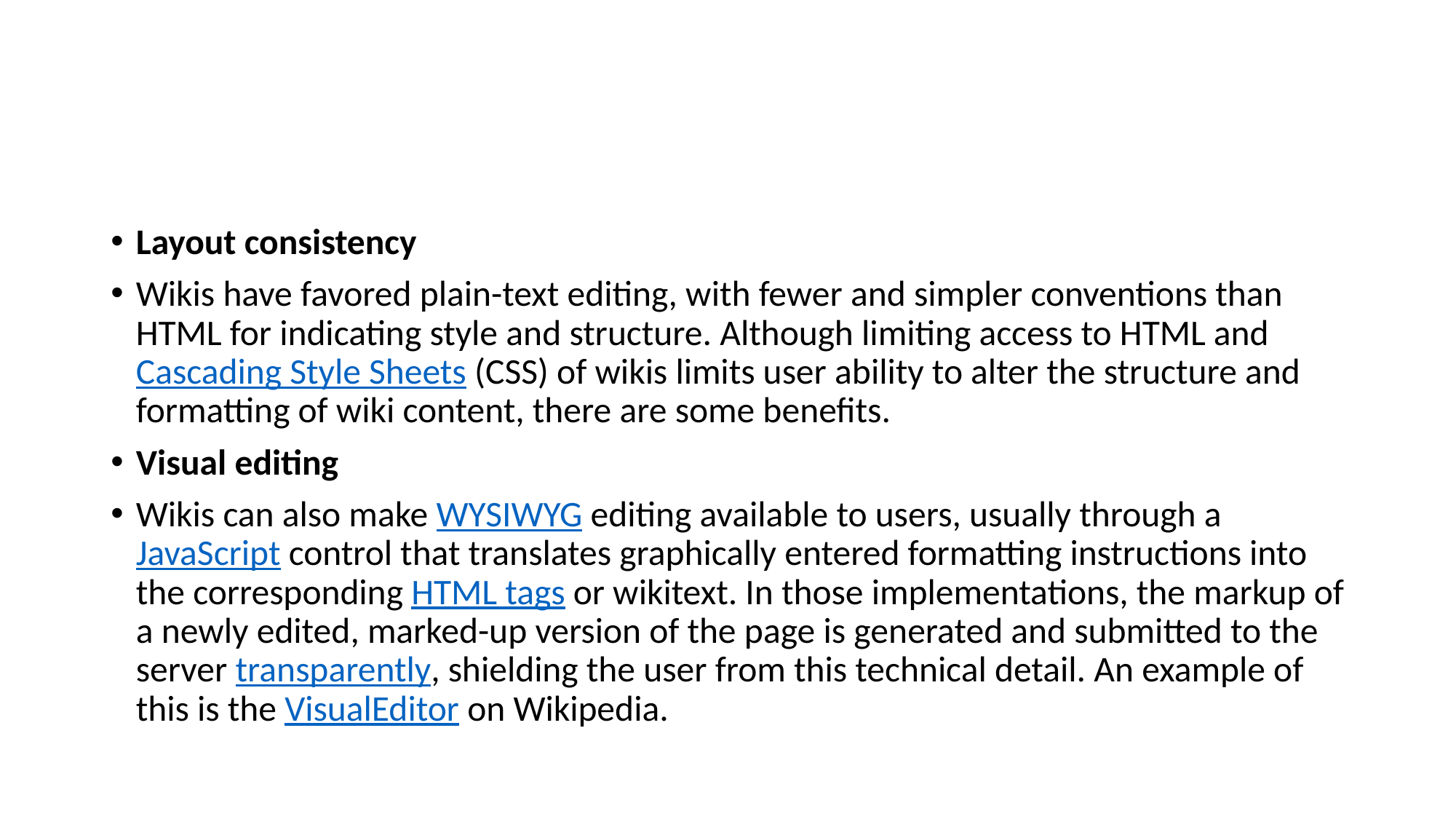

#
Layout consistency
Wikis have favored plain-text editing, with fewer and simpler conventions than HTML for indicating style and structure. Although limiting access to HTML and Cascading Style Sheets (CSS) of wikis limits user ability to alter the structure and formatting of wiki content, there are some benefits.
Visual editing
Wikis can also make WYSIWYG editing available to users, usually through a JavaScript control that translates graphically entered formatting instructions into the corresponding HTML tags or wikitext. In those implementations, the markup of a newly edited, marked-up version of the page is generated and submitted to the server transparently, shielding the user from this technical detail. An example of this is the VisualEditor on Wikipedia.